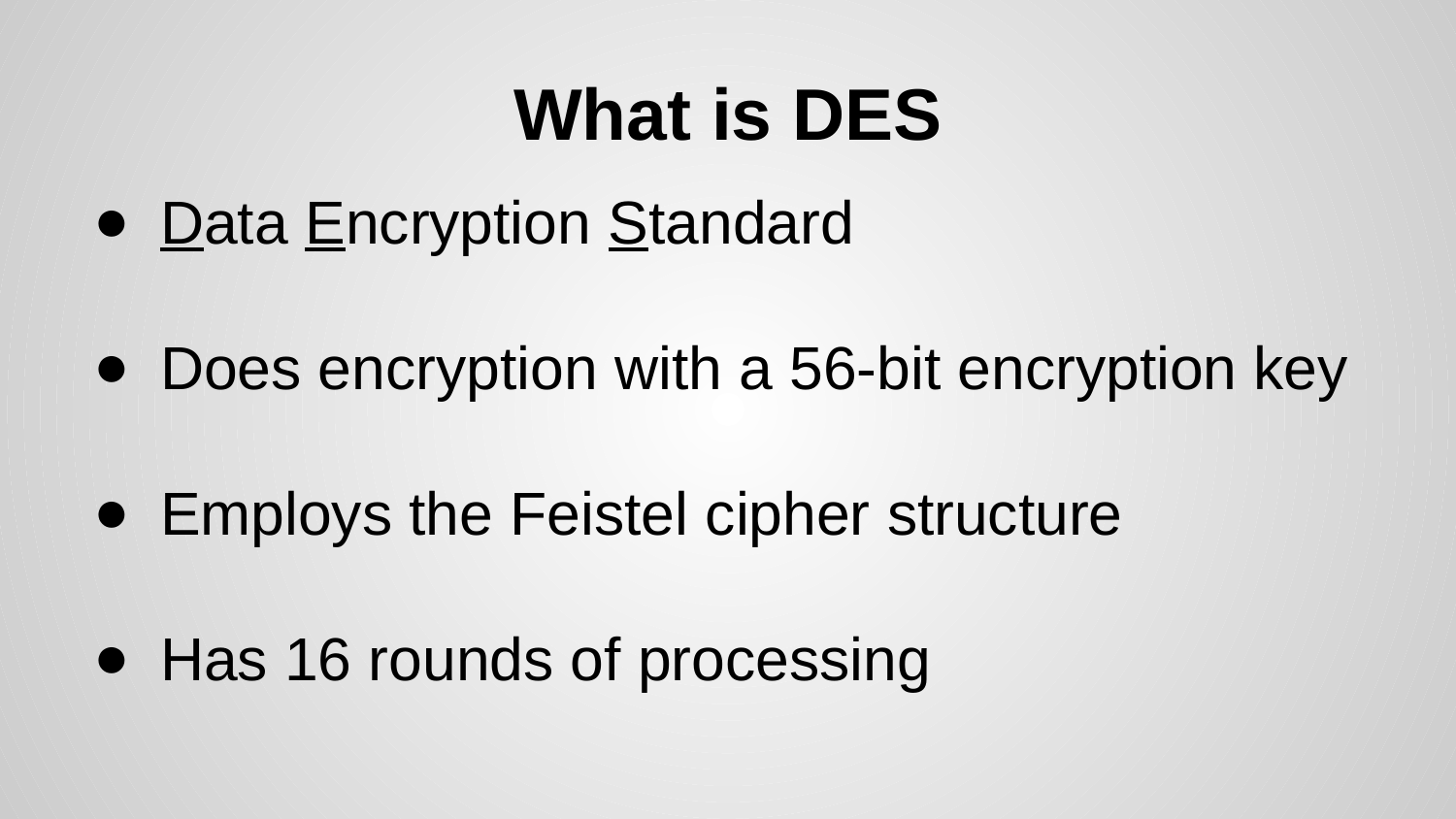

# What is DES
Data Encryption Standard

Does encryption with a 56-bit encryption key

Employs the Feistel cipher structure

Has 16 rounds of processing